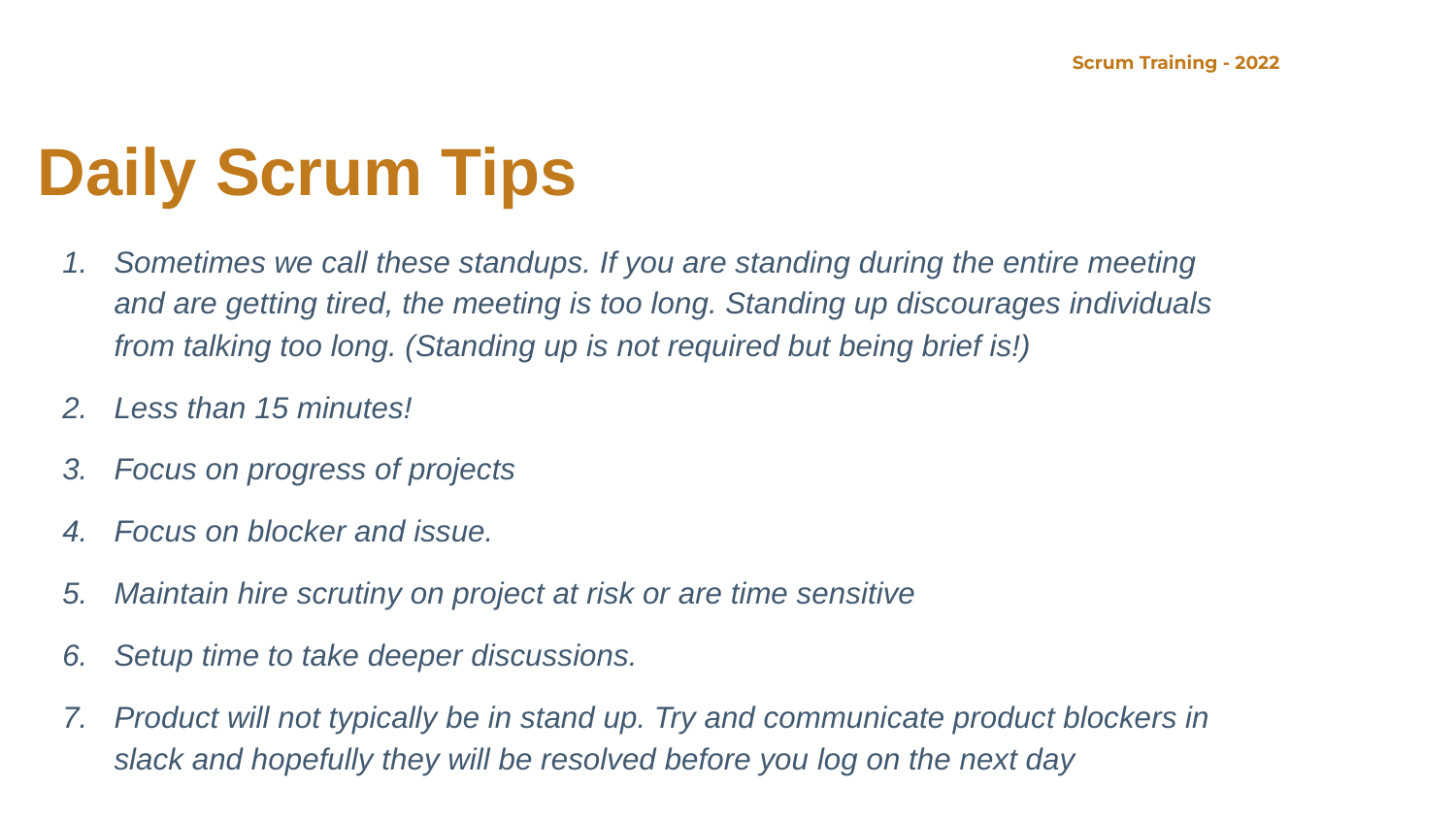

Scrum Training - 2022
# Daily Scrum Tips
Sometimes we call these standups. If you are standing during the entire meeting and are getting tired, the meeting is too long. Standing up discourages individuals from talking too long. (Standing up is not required but being brief is!)
Less than 15 minutes!
Focus on progress of projects
Focus on blocker and issue.
Maintain hire scrutiny on project at risk or are time sensitive
Setup time to take deeper discussions.
Product will not typically be in stand up. Try and communicate product blockers in slack and hopefully they will be resolved before you log on the next day